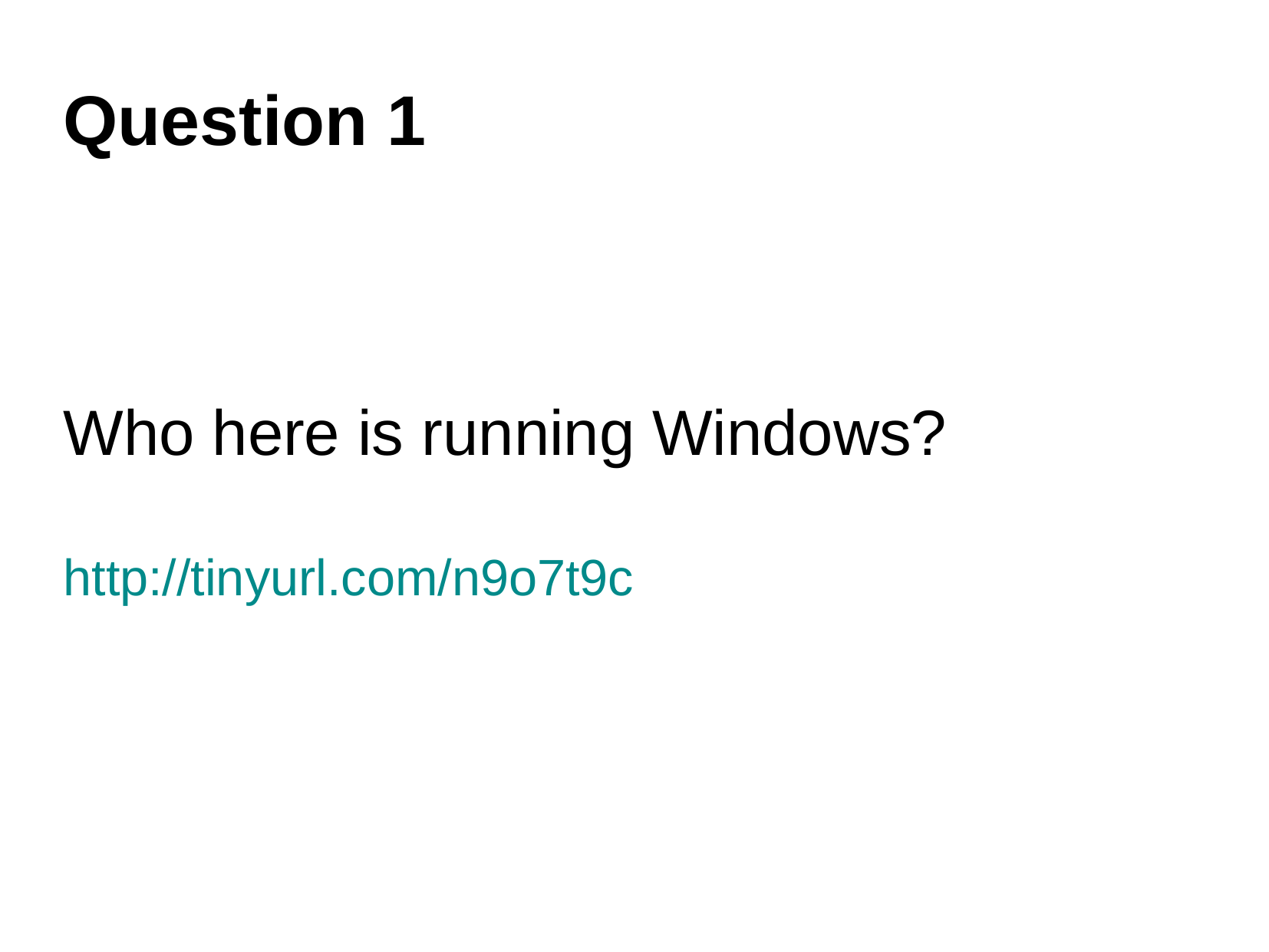

Question 1
Who here is running Windows?

http://tinyurl.com/n9o7t9c